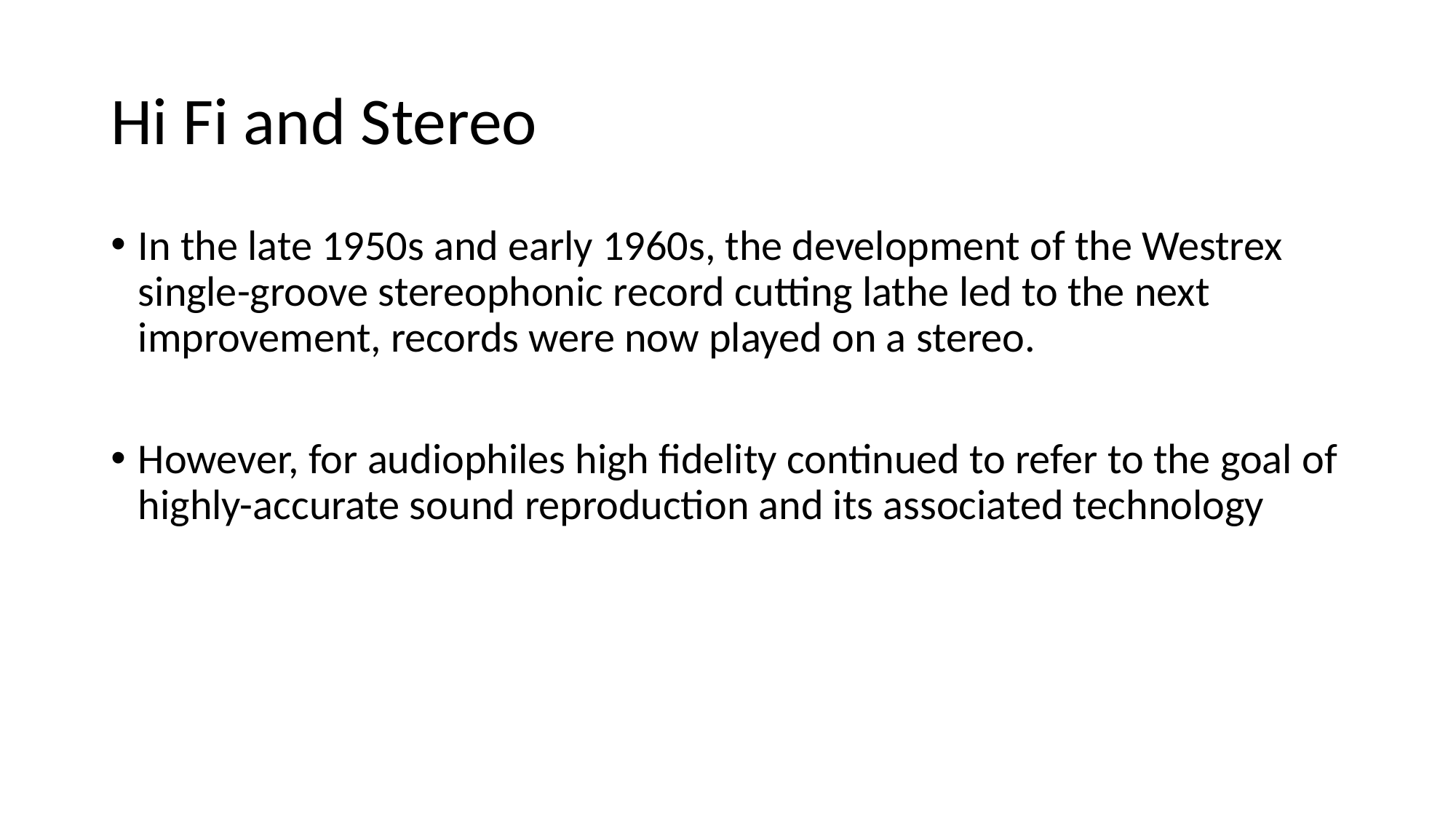

# Hi Fi and Stereo
In the late 1950s and early 1960s, the development of the Westrex single-groove stereophonic record cutting lathe led to the next improvement, records were now played on a stereo.

However, for audiophiles high fidelity continued to refer to the goal of highly-accurate sound reproduction and its associated technology